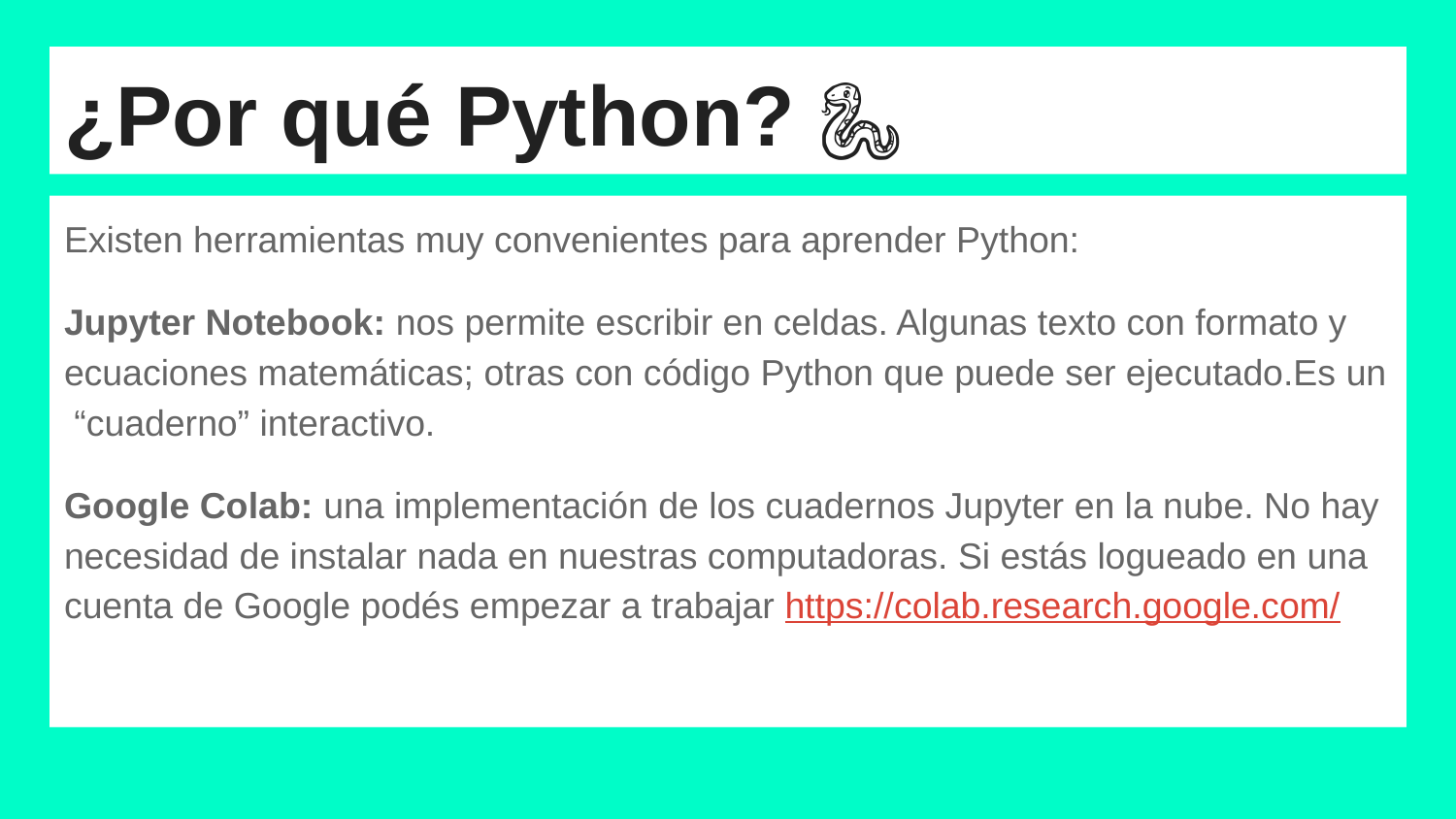

# ¿Por qué Python? 🐍

Existen herramientas muy convenientes para aprender Python:
Jupyter Notebook: nos permite escribir en celdas. Algunas texto con formato y ecuaciones matemáticas; otras con código Python que puede ser ejecutado.Es un  “cuaderno” interactivo.
Google Colab: una implementación de los cuadernos Jupyter en la nube. No hay necesidad de instalar nada en nuestras computadoras. Si estás logueado en una cuenta de Google podés empezar a trabajar https://colab.research.google.com/